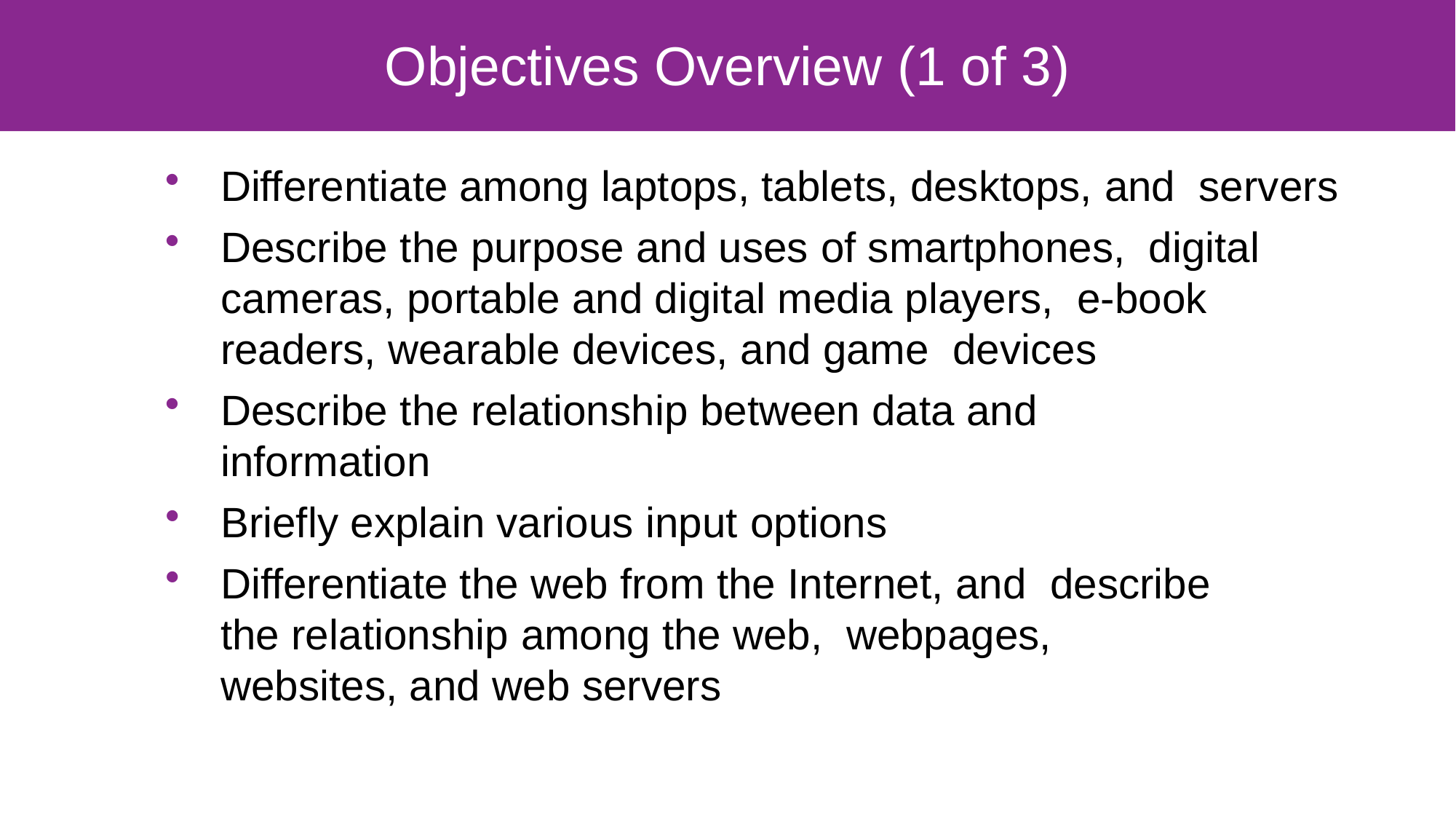

# Objectives Overview (1 of 3)
Differentiate among laptops, tablets, desktops, and  servers
Describe the purpose and uses of smartphones,  digital cameras, portable and digital media players,  e-book readers, wearable devices, and game  devices
Describe the relationship between data and information
Briefly explain various input options
Differentiate the web from the Internet, and  describe the relationship among the web,  webpages, websites, and web servers

1-2